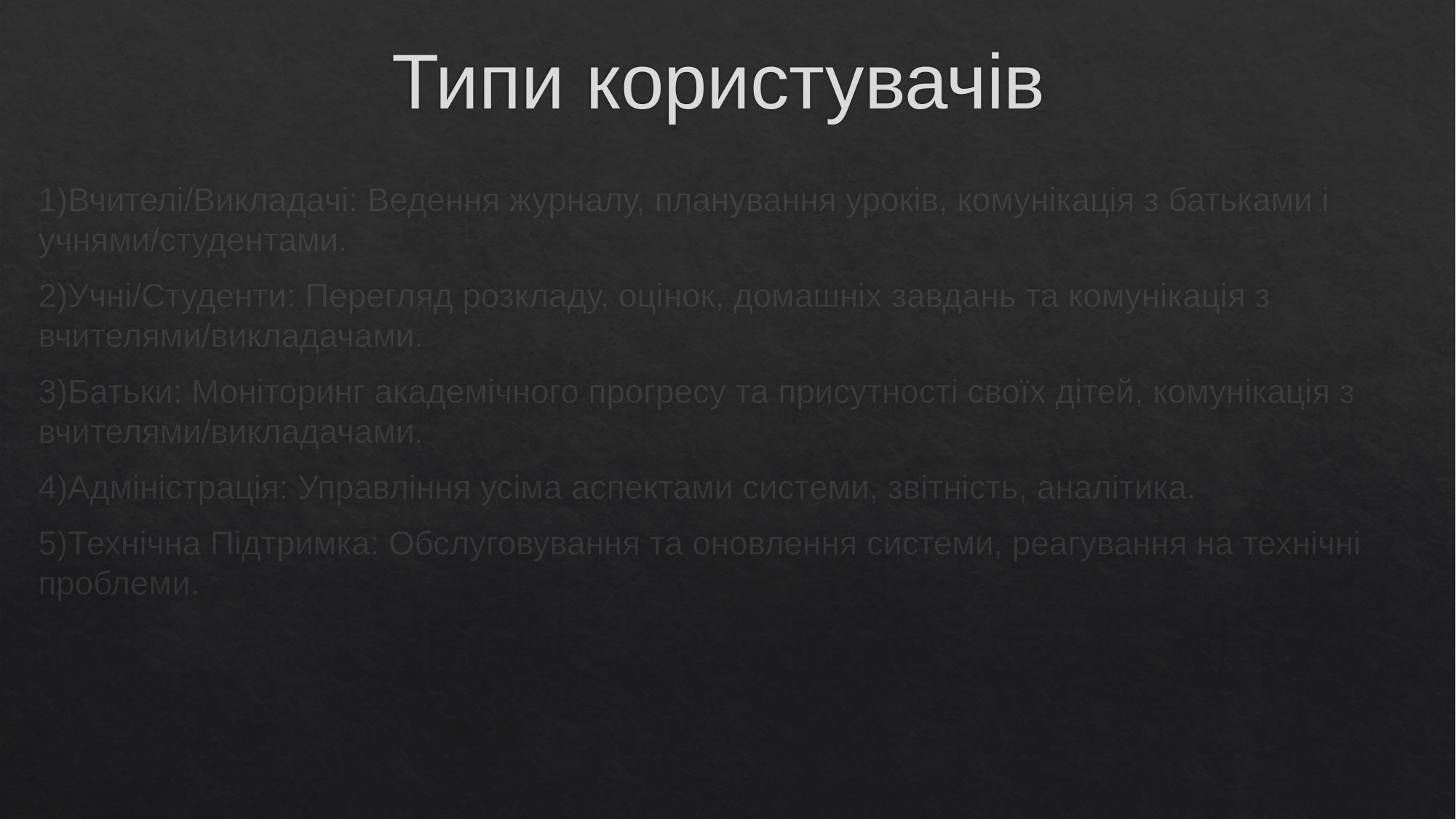

# Типи користувачів
1)Вчителі/Викладачі: Ведення журналу, планування уроків, комунікація з батьками і учнями/студентами.
2)Учні/Студенти: Перегляд розкладу, оцінок, домашніх завдань та комунікація з вчителями/викладачами.
3)Батьки: Моніторинг академічного прогресу та присутності своїх дітей, комунікація з вчителями/викладачами.
4)Адміністрація: Управління усіма аспектами системи, звітність, аналітика.
5)Технічна Підтримка: Обслуговування та оновлення системи, реагування на технічні проблеми.